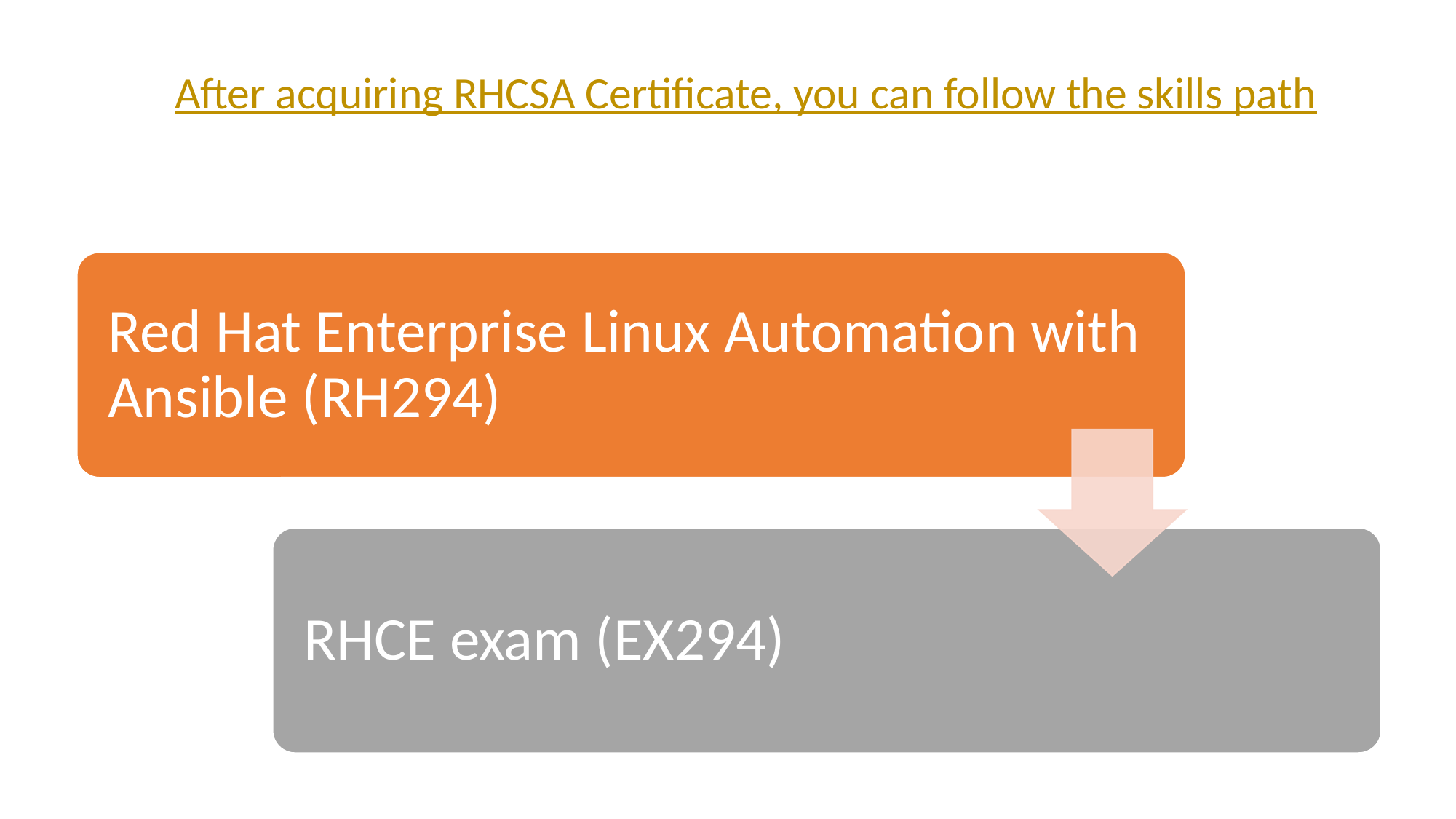

After acquiring RHCSA Certificate, you can follow the skills path
Red Hat Enterprise Linux Automation with Ansible (RH294)
RHCE exam (EX294)